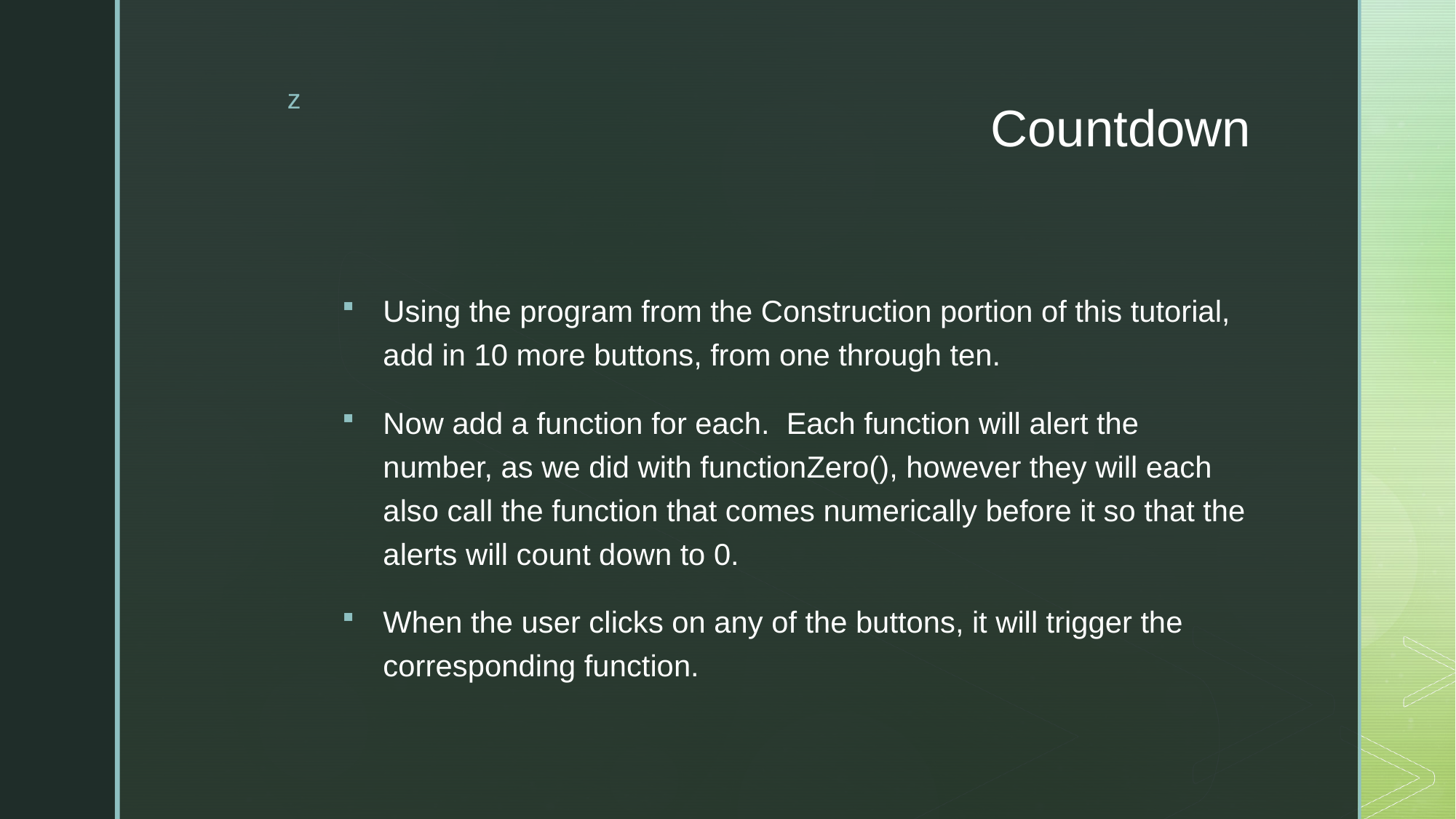

# Countdown
Using the program from the Construction portion of this tutorial, add in 10 more buttons, from one through ten.
Now add a function for each.  Each function will alert the number, as we did with functionZero(), however they will each also call the function that comes numerically before it so that the alerts will count down to 0.
When the user clicks on any of the buttons, it will trigger the corresponding function.